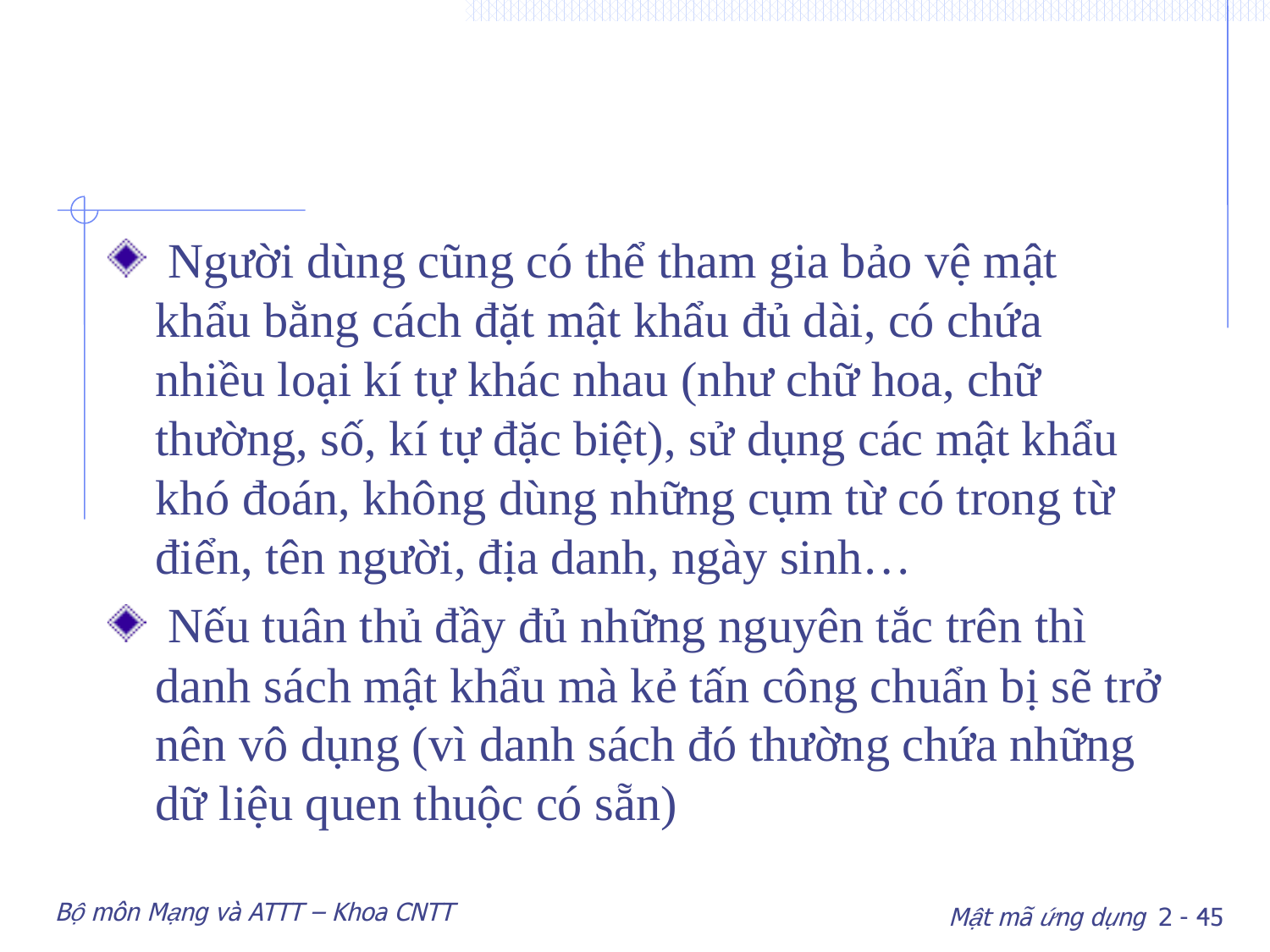

#
 Người dùng cũng có thể tham gia bảo vệ mật khẩu bằng cách đặt mật khẩu đủ dài, có chứa nhiều loại kí tự khác nhau (như chữ hoa, chữ thường, số, kí tự đặc biệt), sử dụng các mật khẩu khó đoán, không dùng những cụm từ có trong từ điển, tên người, địa danh, ngày sinh…
 Nếu tuân thủ đầy đủ những nguyên tắc trên thì danh sách mật khẩu mà kẻ tấn công chuẩn bị sẽ trở nên vô dụng (vì danh sách đó thường chứa những dữ liệu quen thuộc có sẵn)
Bộ môn Mạng và ATTT – Khoa CNTT